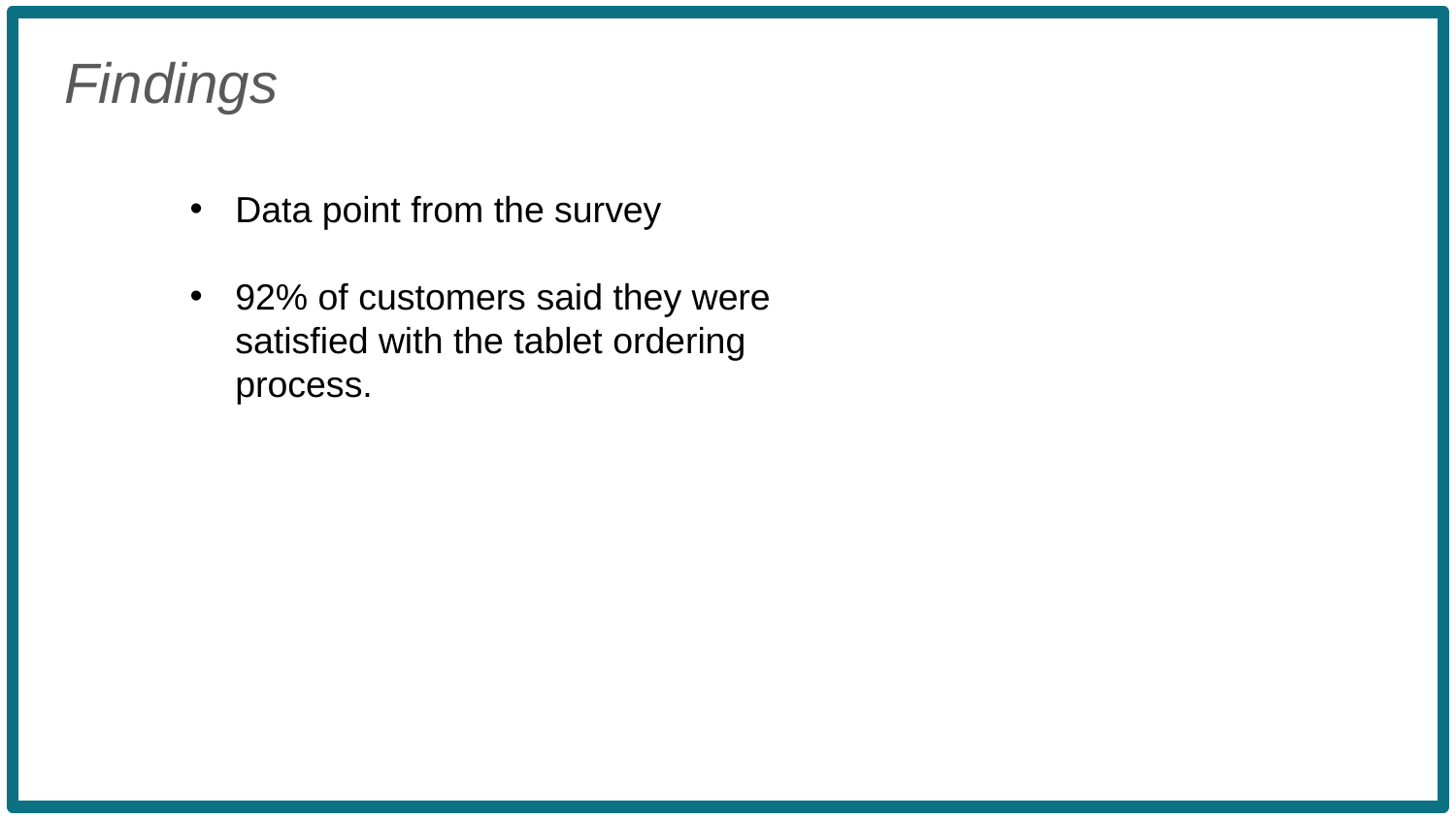

Findings
Data point from the survey

92% of customers said they were satisfied with the tablet ordering process.